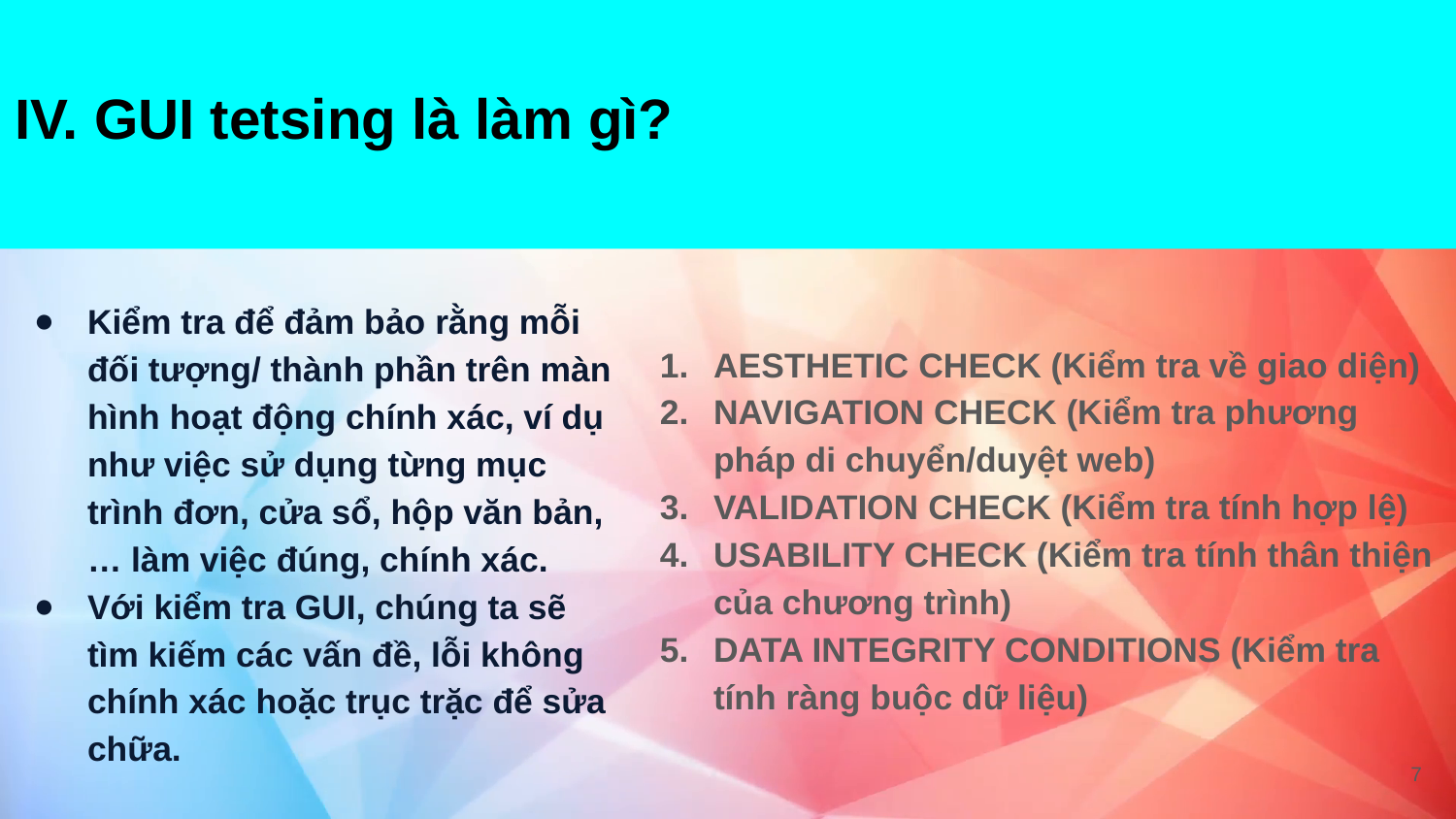

# IV. GUI tetsing là làm gì?

AESTHETIC CHECK (Kiểm tra về giao diện)
NAVIGATION CHECK (Kiểm tra phương pháp di chuyển/duyệt web)
VALIDATION CHECK (Kiểm tra tính hợp lệ)
USABILITY CHECK (Kiểm tra tính thân thiện của chương trình)
DATA INTEGRITY CONDITIONS (Kiểm tra tính ràng buộc dữ liệu)

Kiểm tra để đảm bảo rằng mỗi đối tượng/ thành phần trên màn hình hoạt động chính xác, ví dụ như việc sử dụng từng mục trình đơn, cửa sổ, hộp văn bản, … làm việc đúng, chính xác.
Với kiểm tra GUI, chúng ta sẽ tìm kiếm các vấn đề, lỗi không chính xác hoặc trục trặc để sửa chữa.

7